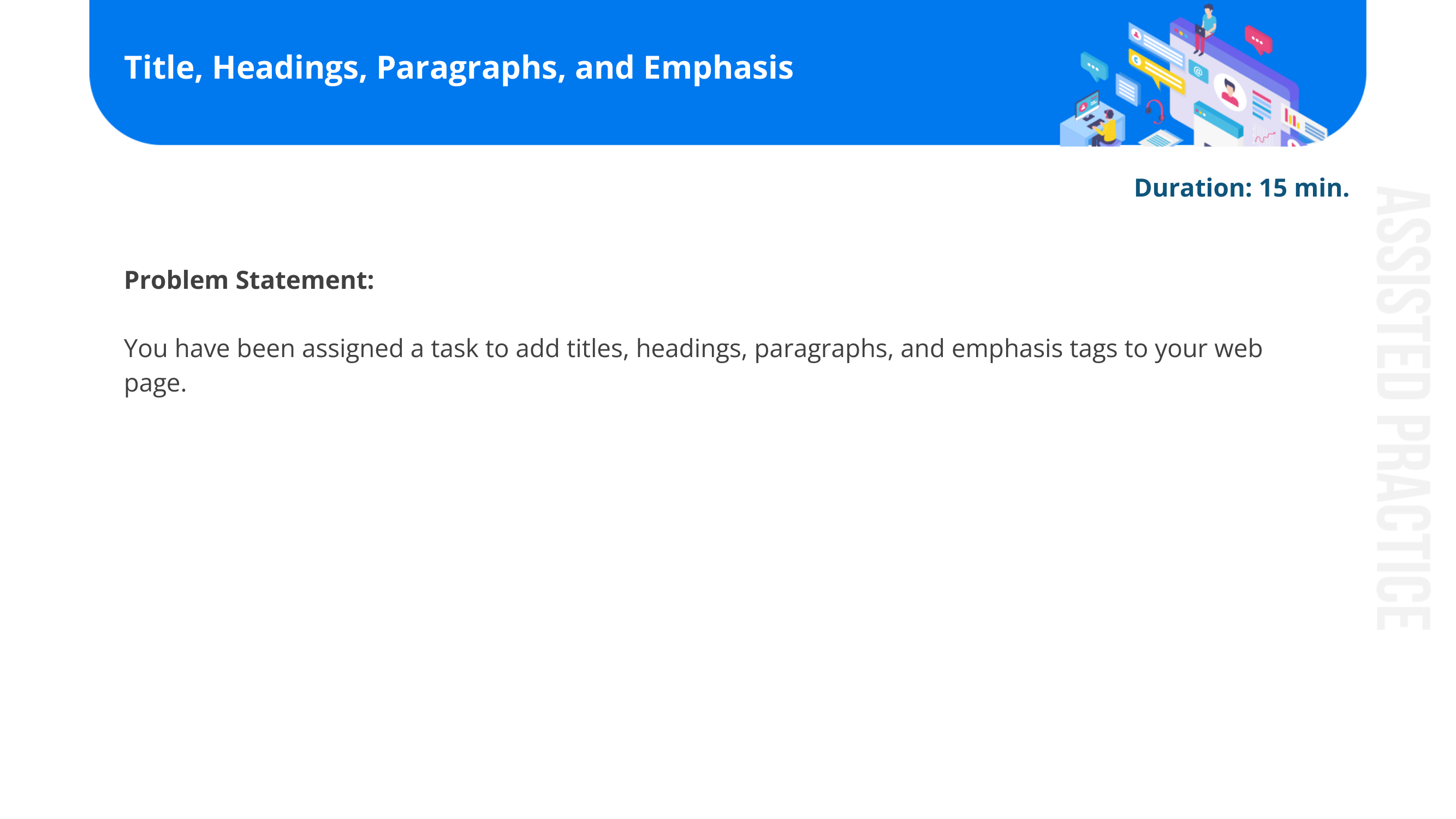

# Title, Headings, Paragraphs, and Emphasis
Duration: 15 min.
Problem Statement:

You have been assigned a task to add titles, headings, paragraphs, and emphasis tags to your web page.